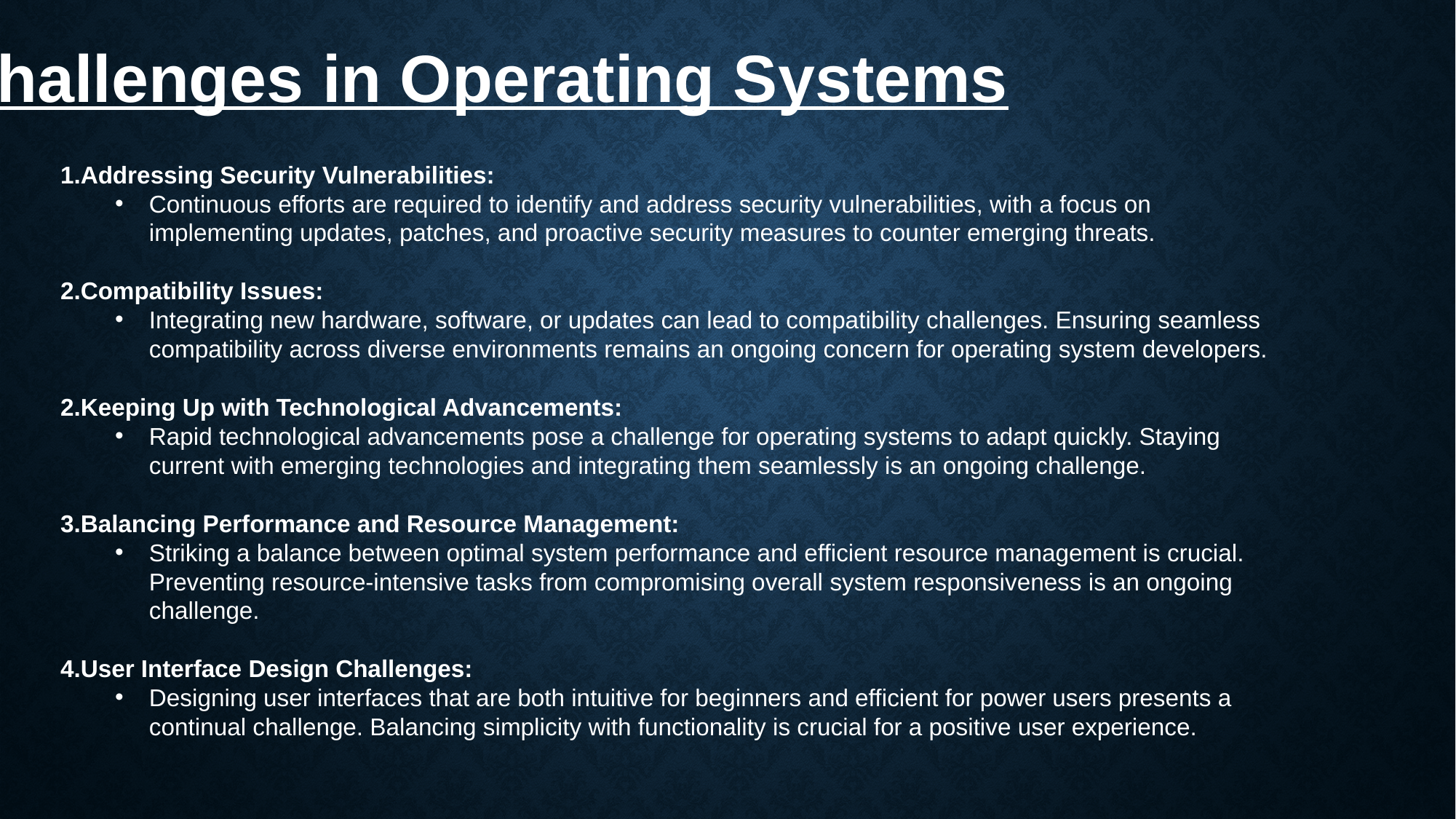

Challenges in Operating Systems
Addressing Security Vulnerabilities:
Continuous efforts are required to identify and address security vulnerabilities, with a focus on implementing updates, patches, and proactive security measures to counter emerging threats.

2.Compatibility Issues:
Integrating new hardware, software, or updates can lead to compatibility challenges. Ensuring seamless compatibility across diverse environments remains an ongoing concern for operating system developers.

Keeping Up with Technological Advancements:
Rapid technological advancements pose a challenge for operating systems to adapt quickly. Staying current with emerging technologies and integrating them seamlessly is an ongoing challenge.

Balancing Performance and Resource Management:
Striking a balance between optimal system performance and efficient resource management is crucial. Preventing resource-intensive tasks from compromising overall system responsiveness is an ongoing challenge.

User Interface Design Challenges:
Designing user interfaces that are both intuitive for beginners and efficient for power users presents a continual challenge. Balancing simplicity with functionality is crucial for a positive user experience.